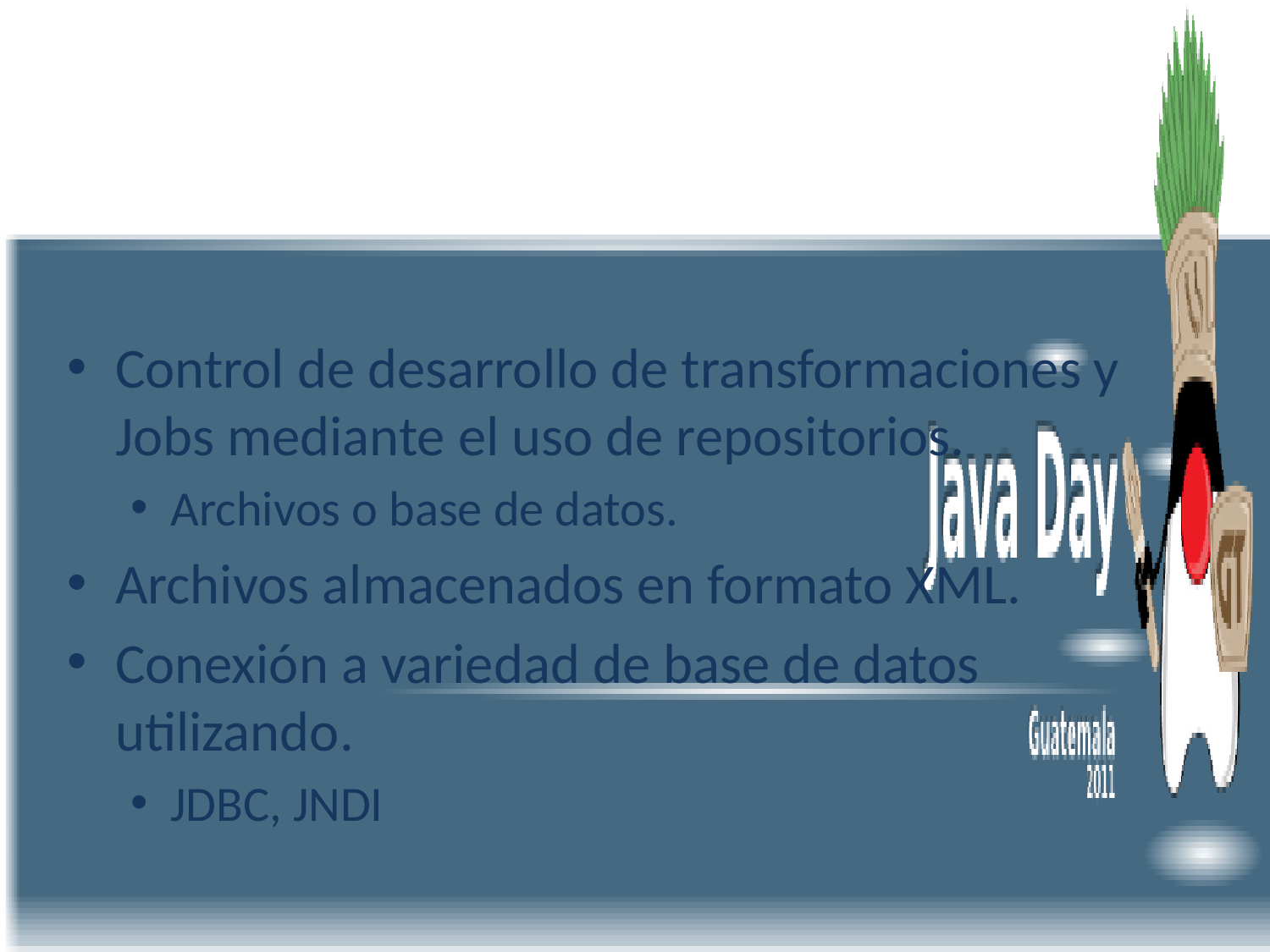

# Spoon

Control de desarrollo de transformaciones y Jobs mediante el uso de repositorios.
Archivos o base de datos.
Archivos almacenados en formato XML.
Conexión a variedad de base de datos utilizando.
JDBC, JNDI